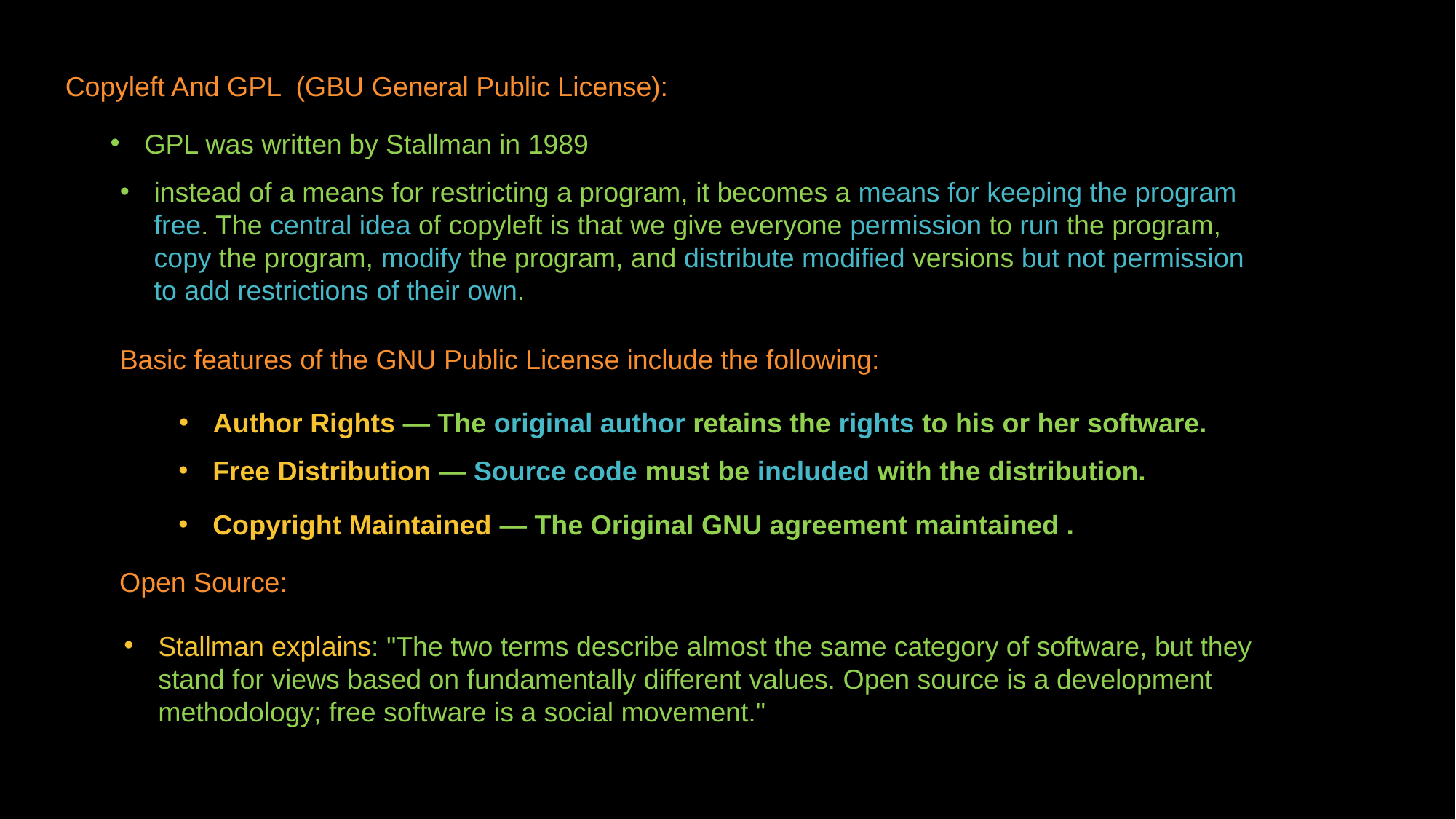

Copyleft And GPL  (GBU General Public License):
GPL was written by Stallman in 1989
instead of a means for restricting a program, it becomes a means for keeping the program free. The central idea of copyleft is that we give everyone permission to run the program, copy the program, modify the program, and distribute modified versions but not permission to add restrictions of their own.
Basic features of the GNU Public License include the following:
Author Rights — The original author retains the rights to his or her software.
Free Distribution — Source code must be included with the distribution.
Copyright Maintained — The Original GNU agreement maintained .
Open Source:
Stallman explains: "The two terms describe almost the same category of software, but they stand for views based on fundamentally different values. Open source is a development methodology; free software is a social movement."